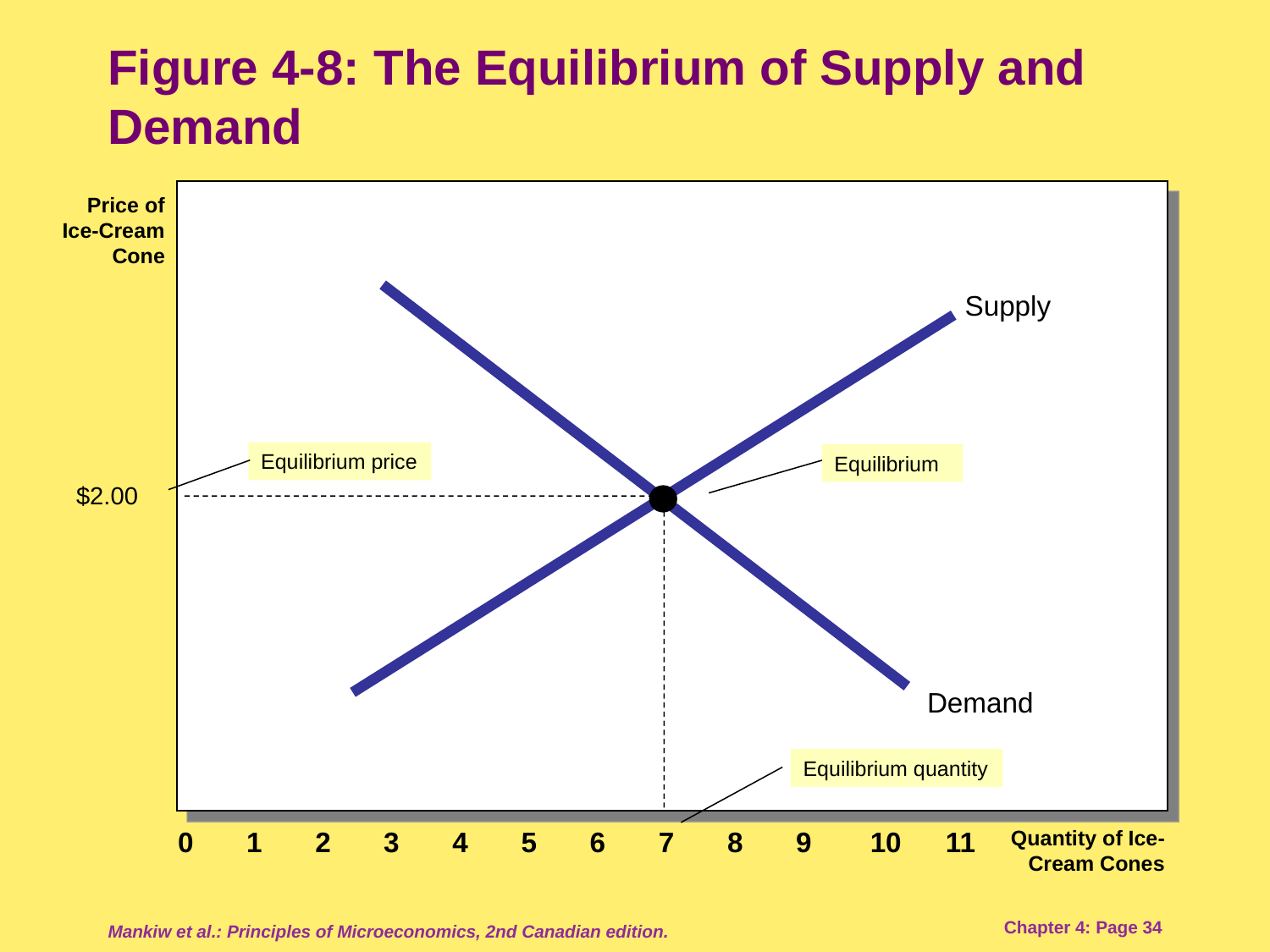

# Figure 4-8: The Equilibrium of Supply and Demand

Price of Ice-Cream Cone
Supply

Demand
Equilibrium price

Equilibrium

$2.00

Equilibrium quantity

0
1
2
3
4
5
6
7
8
9
10
11
Quantity of Ice-Cream Cones
Mankiw et al.: Principles of Microeconomics, 2nd Canadian edition.
Chapter 4: Page 34